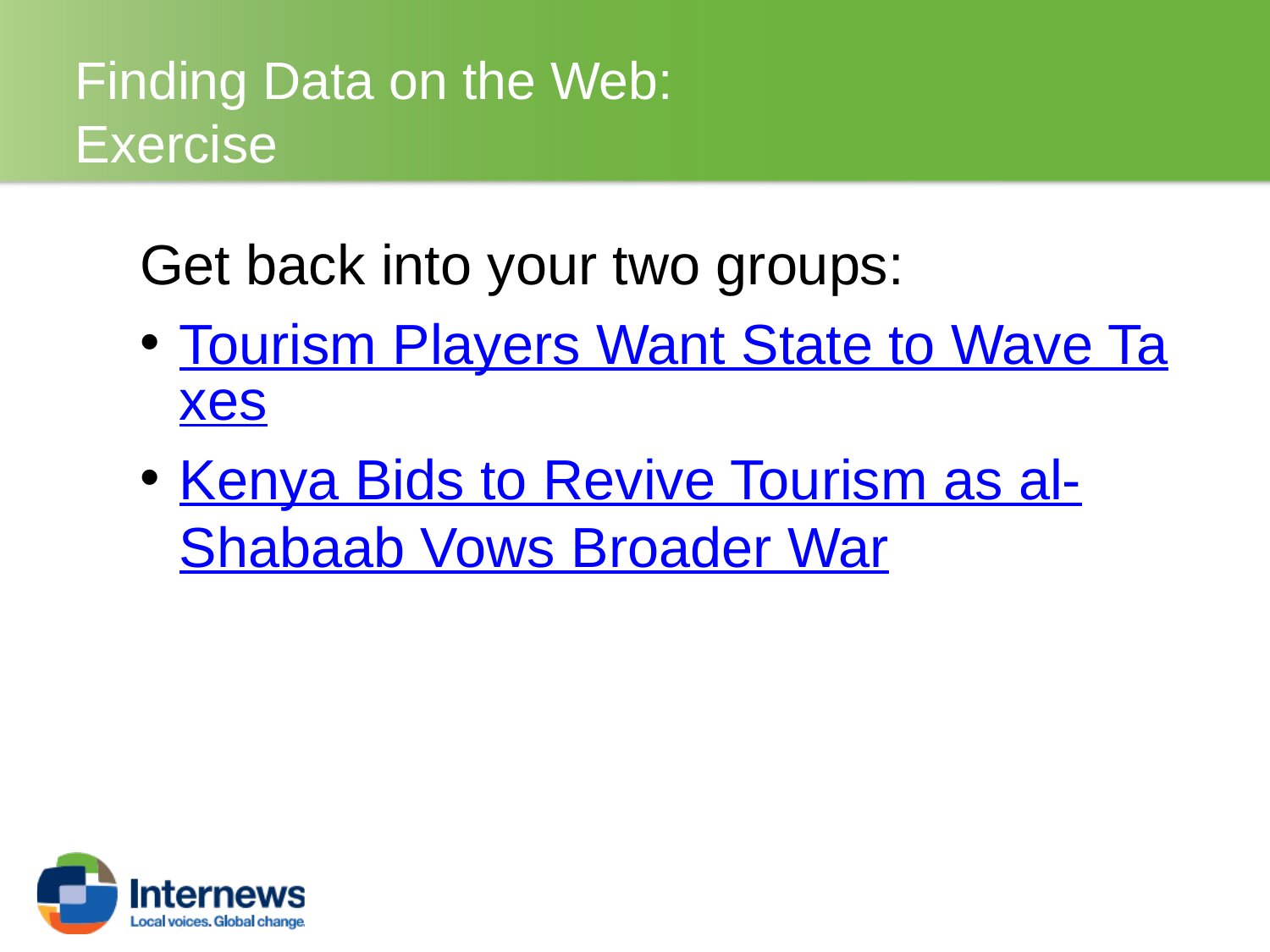

# Finding Data on the Web: Exercise
Get back into your two groups:
Tourism Players Want State to Wave Taxes
Kenya Bids to Revive Tourism as al-Shabaab Vows Broader War